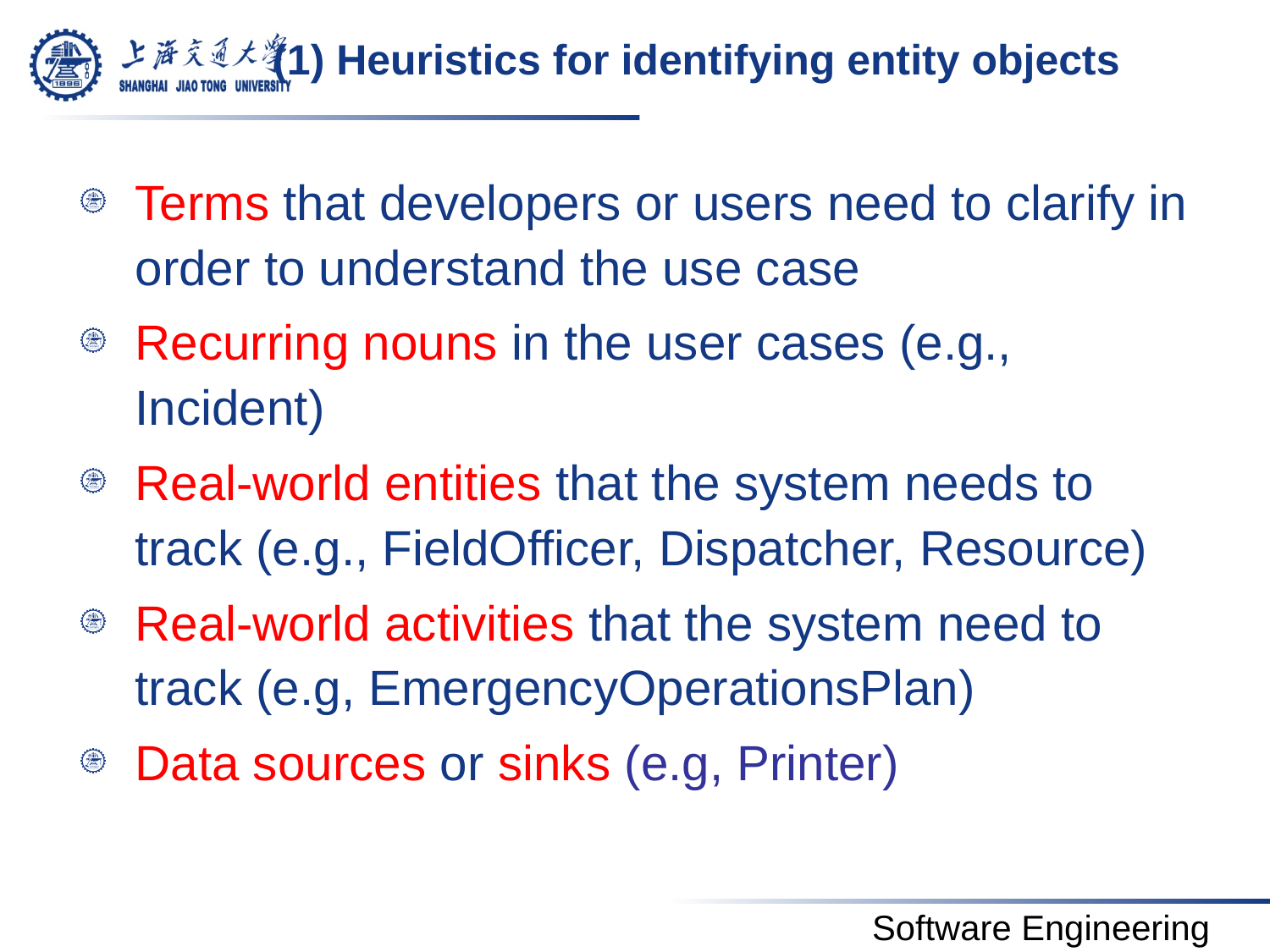

# (1) Heuristics for identifying entity objects
Terms that developers or users need to clarify in order to understand the use case
Recurring nouns in the user cases (e.g., Incident)
Real-world entities that the system needs to track (e.g., FieldOfficer, Dispatcher, Resource)
Real-world activities that the system need to track (e.g, EmergencyOperationsPlan)
Data sources or sinks (e.g, Printer)